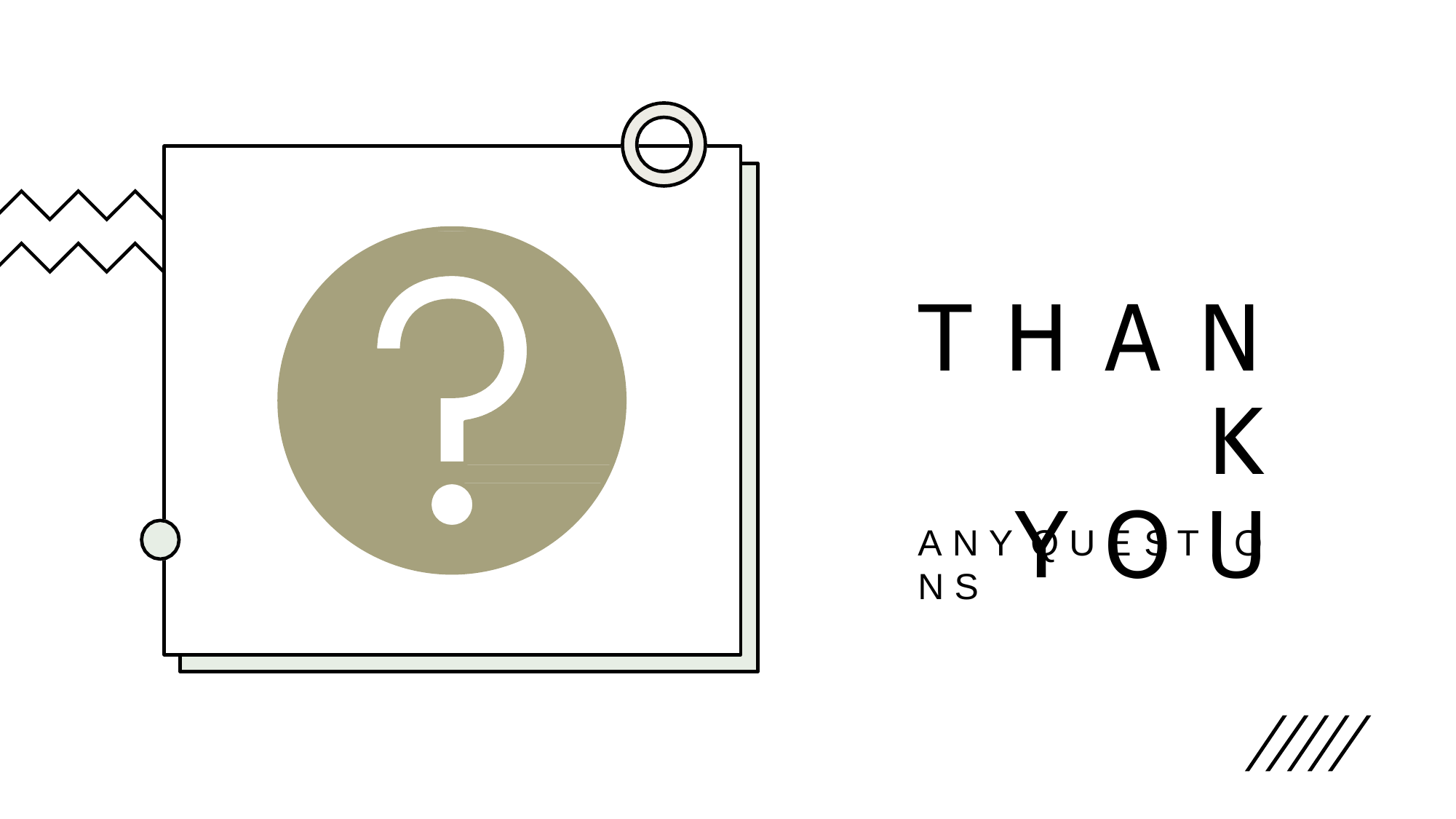

# T H A N K
Y O U
A N Y	Q U E ST I O N S